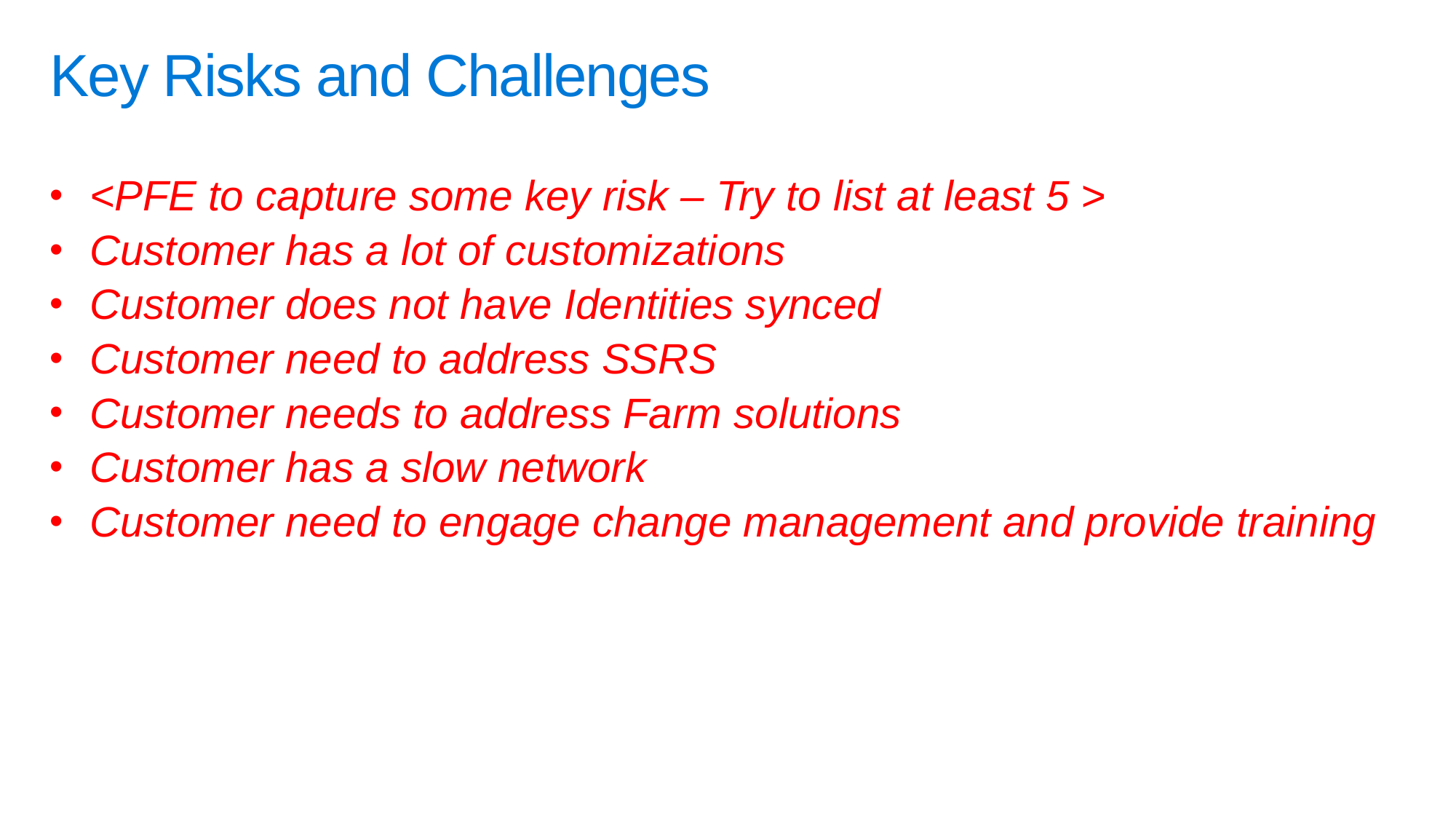

# Key Risks and Challenges
<PFE to capture some key risk – Try to list at least 5 >
Customer has a lot of customizations
Customer does not have Identities synced
Customer need to address SSRS
Customer needs to address Farm solutions
Customer has a slow network
Customer need to engage change management and provide training